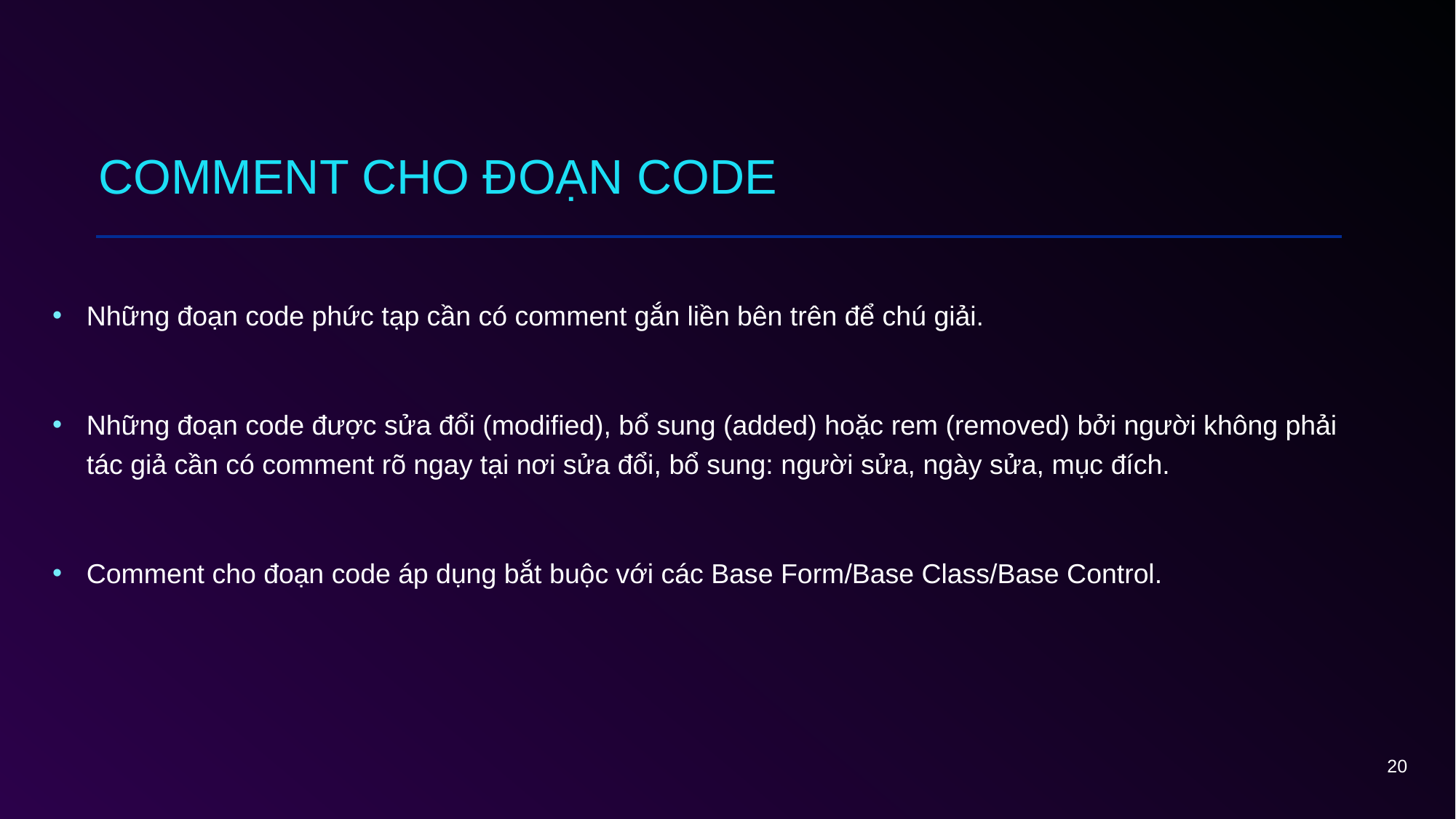

# Comment cho đoạn Code
Những đoạn code phức tạp cần có comment gắn liền bên trên để chú giải.

Những đoạn code được sửa đổi (modified), bổ sung (added) hoặc rem (removed) bởi người không phải tác giả cần có comment rõ ngay tại nơi sửa đổi, bổ sung: người sửa, ngày sửa, mục đích.

Comment cho đoạn code áp dụng bắt buộc với các Base Form/Base Class/Base Control.
20